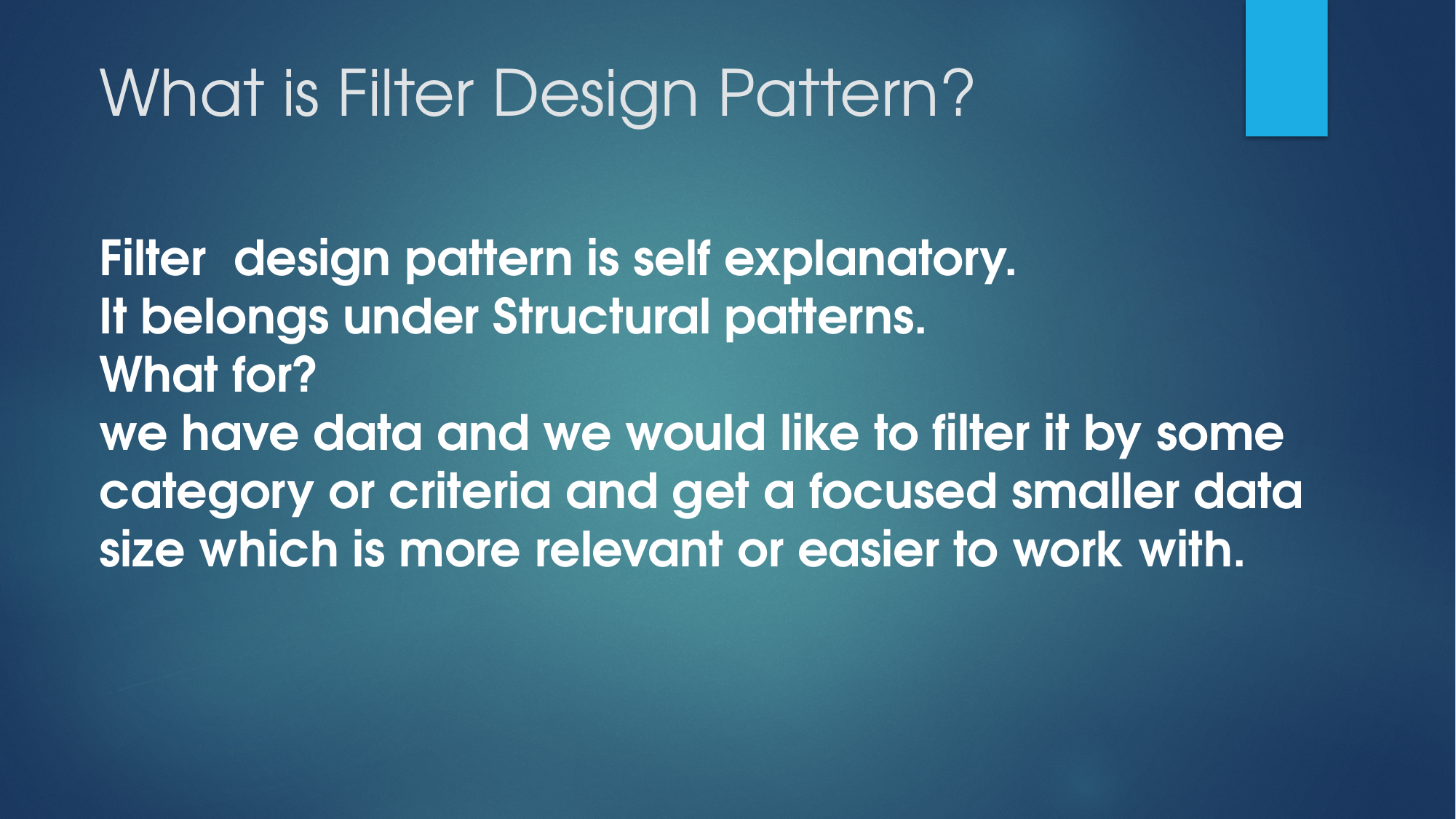

# What is Filter Design Pattern?
Filter  design pattern is self explanatory.
It belongs under Structural patterns.
What for?
we have data and we would like to filter it by some category or criteria and get a focused smaller data size which is more relevant or easier to work with.